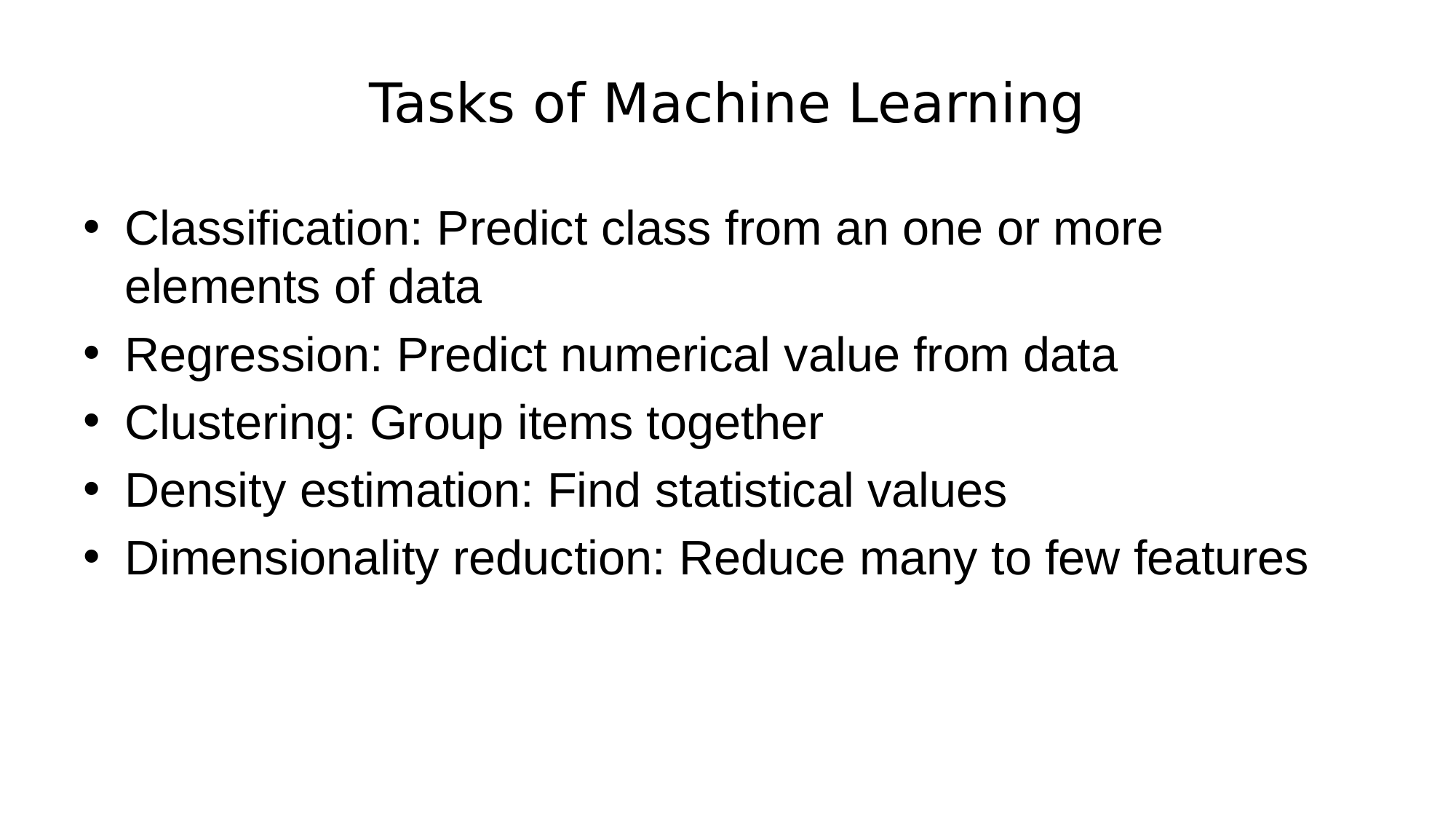

# Tasks of Machine Learning
Classification: Predict class from an one or more elements of data
Regression: Predict numerical value from data
Clustering: Group items together
Density estimation: Find statistical values
Dimensionality reduction: Reduce many to few features